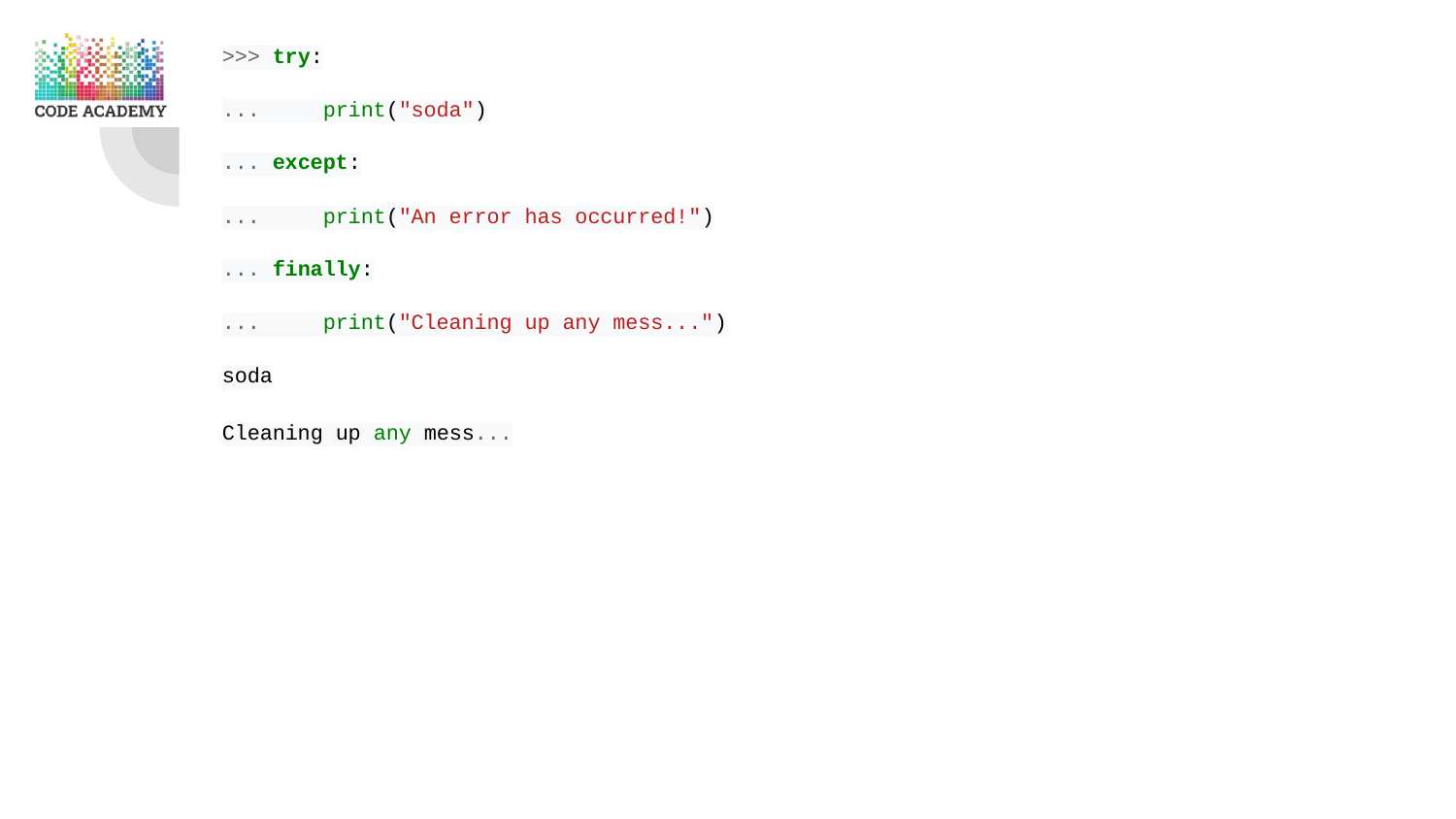

>>> try:
...     print("soda")
... except:
...     print("An error has occurred!")
... finally:
...     print("Cleaning up any mess...")
soda
Cleaning up any mess...